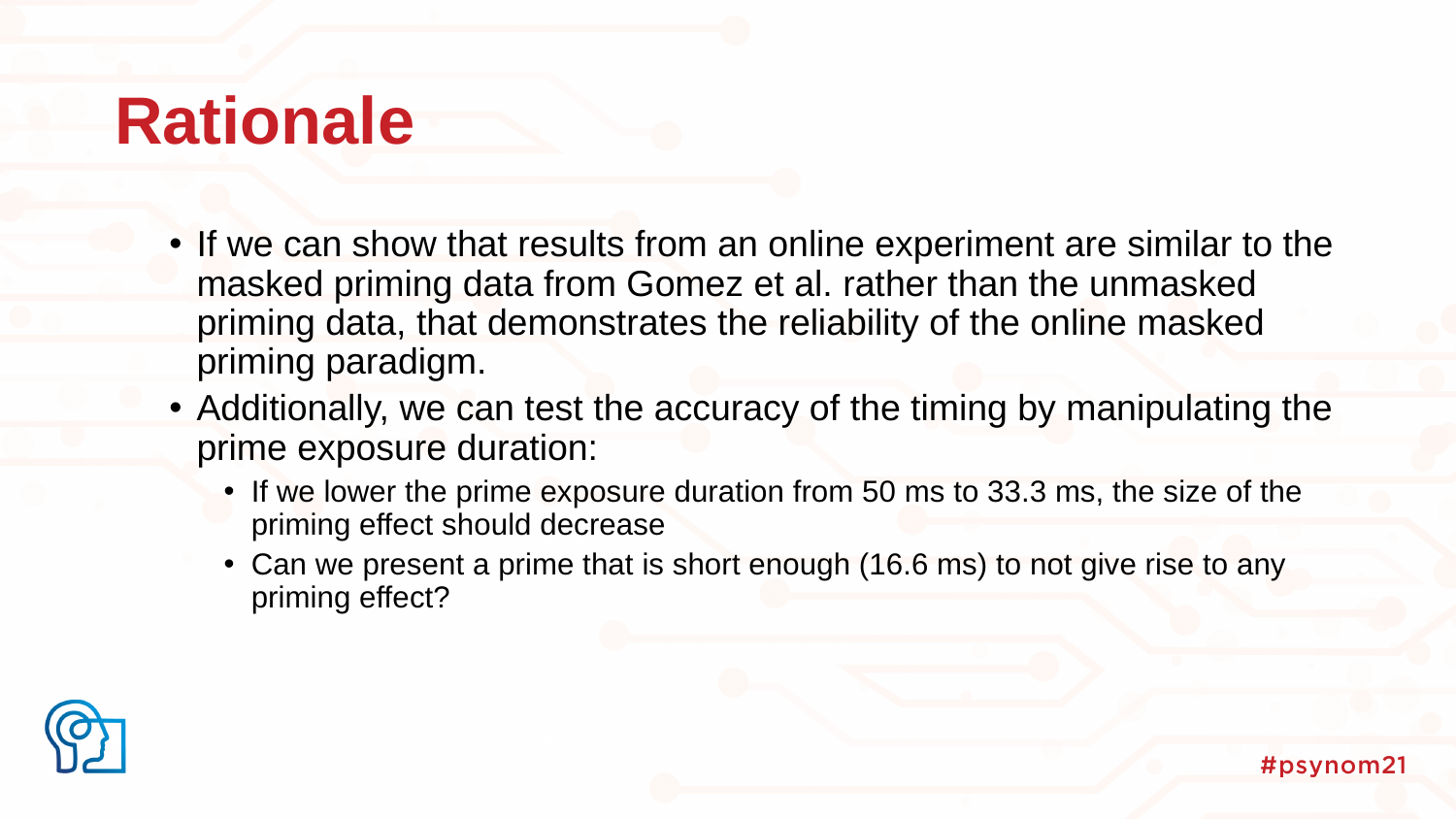

# Rationale
If we can show that results from an online experiment are similar to the masked priming data from Gomez et al. rather than the unmasked priming data, that demonstrates the reliability of the online masked priming paradigm.
Additionally, we can test the accuracy of the timing by manipulating the prime exposure duration:
If we lower the prime exposure duration from 50 ms to 33.3 ms, the size of the priming effect should decrease
Can we present a prime that is short enough (16.6 ms) to not give rise to any priming effect?